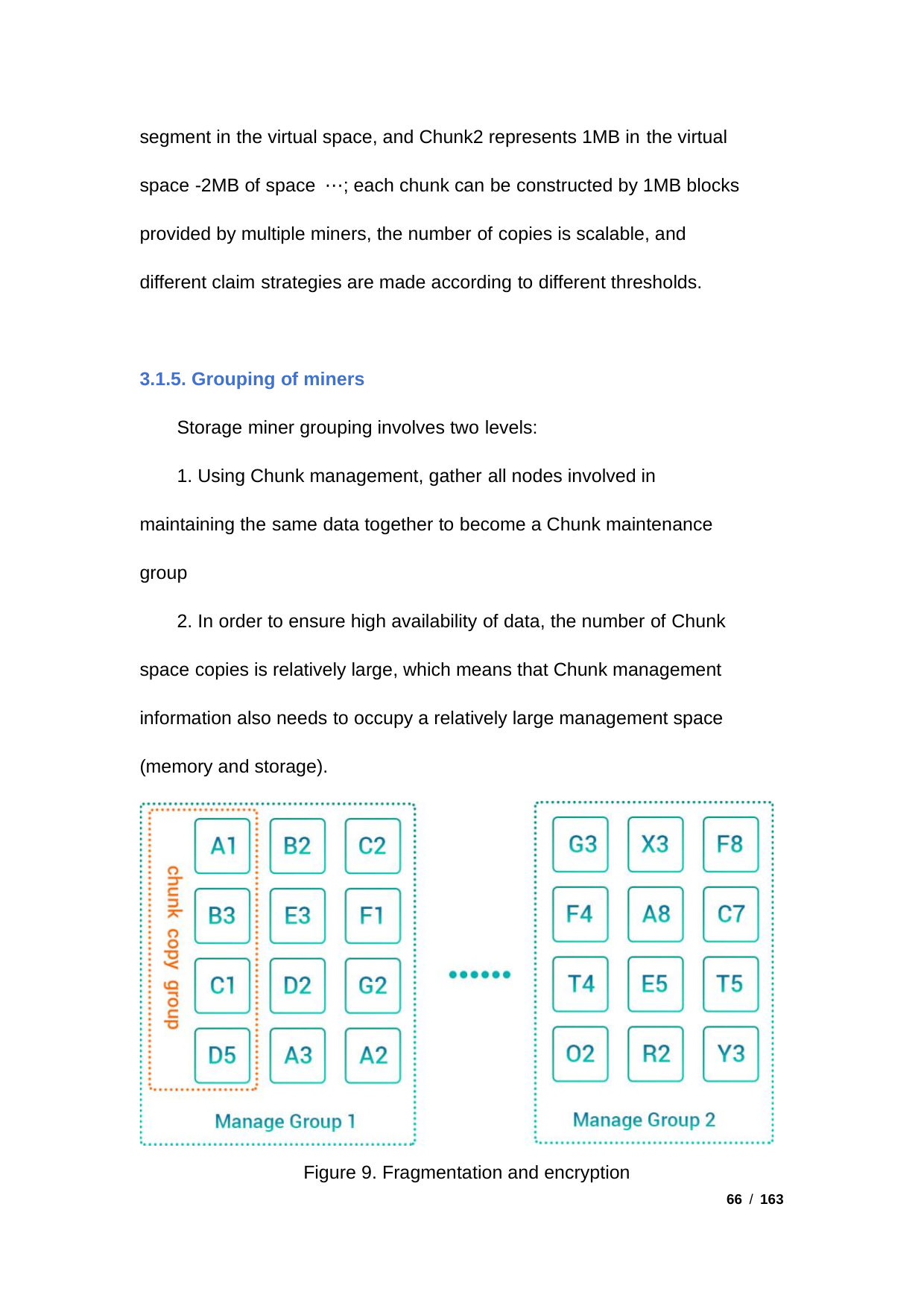

segment in the virtual space, and Chunk2 represents 1MB in the virtual
space -2MB of space ⋯; each chunk can be constructed by 1MB blocks
provided by multiple miners, the number of copies is scalable, and
different claim strategies are made according to different thresholds.
3.1.5. Grouping of miners
Storage miner grouping involves two levels:
1. Using Chunk management, gather all nodes involved in
maintaining the same data together to become a Chunk maintenance
group
2. In order to ensure high availability of data, the number of Chunk
space copies is relatively large, which means that Chunk management
information also needs to occupy a relatively large management space
(memory and storage).

Figure 9. Fragmentation and encryption
66 / 163